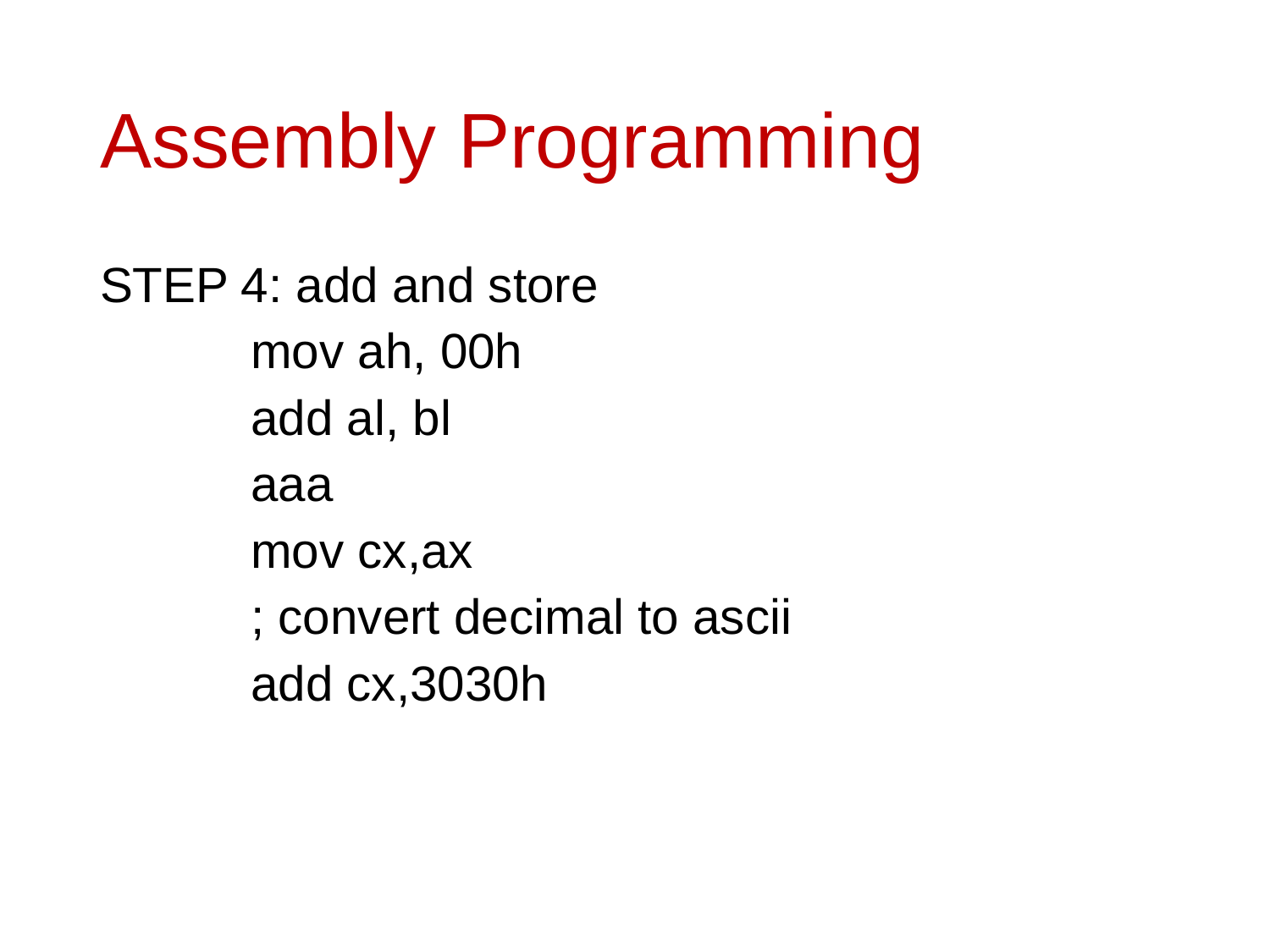

# Assembly Programming
STEP 4: add and store
		mov ah, 00h
		add al, bl
		aaa
		mov cx,ax
		; convert decimal to ascii
		add cx,3030h